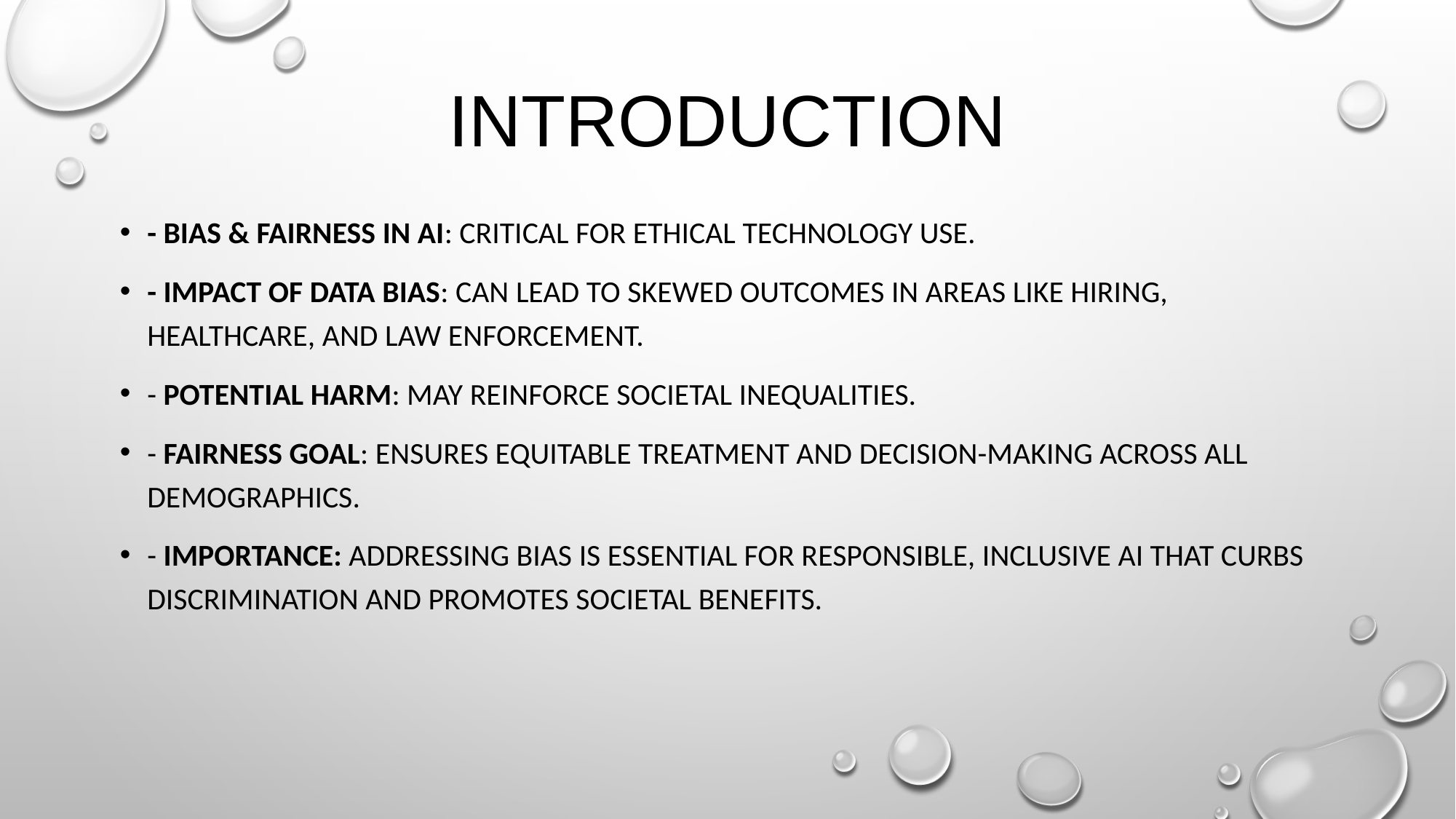

# Introduction
- Bias & Fairness in AI: Critical for ethical technology use.
- impact of Data Bias: Can lead to skewed outcomes in areas like hiring, healthcare, and law enforcement.
- Potential Harm: May reinforce societal inequalities.
- Fairness Goal: Ensures equitable treatment and decision-making across all demographics.
- Importance: Addressing bias is essential for responsible, inclusive AI that curbs discrimination and promotes societal benefits.